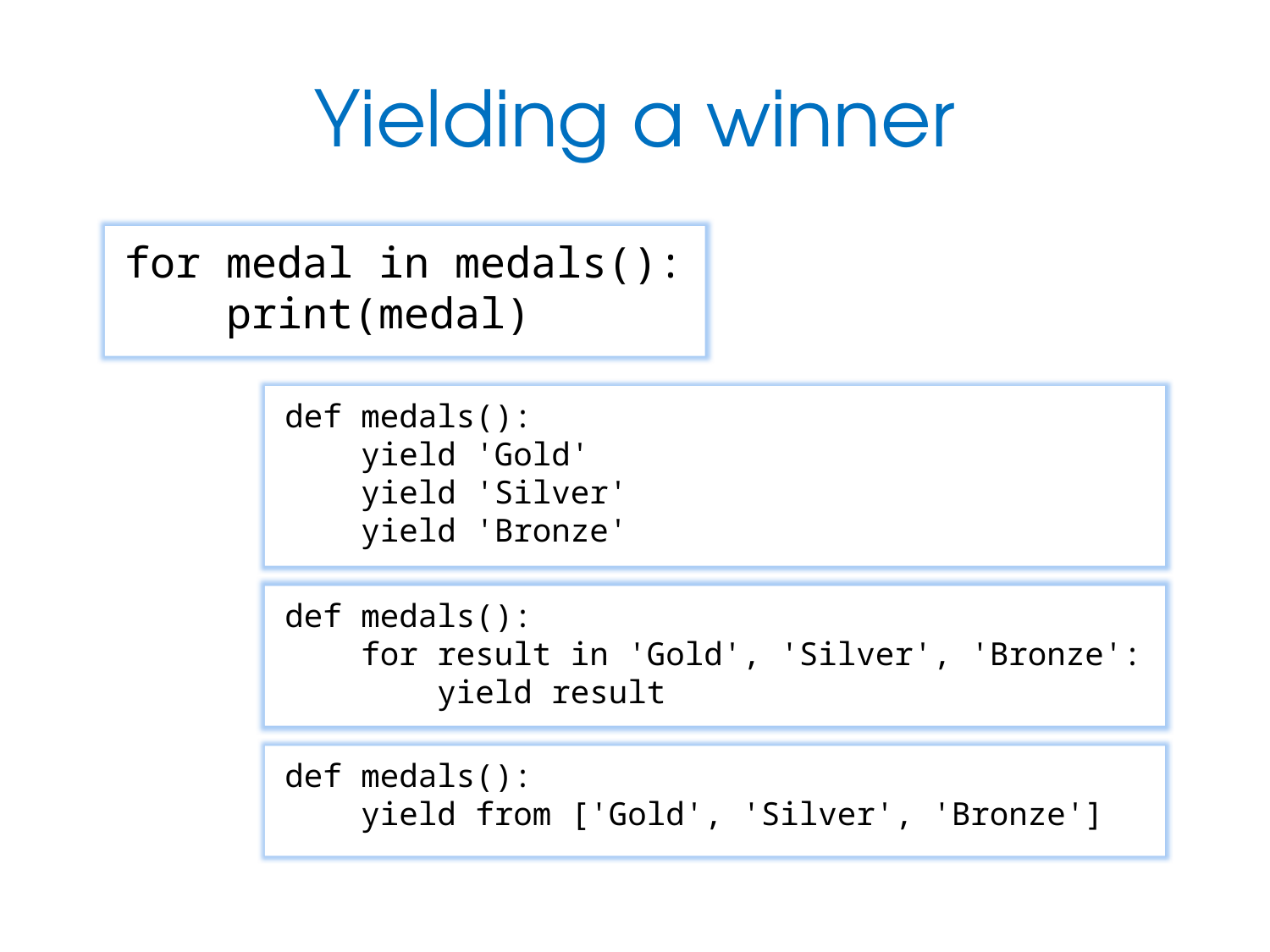

# Yielding a winner
for medal in medals():
    print(medal)
def medals():
    yield 'Gold'
    yield 'Silver'
    yield 'Bronze'
def medals():
    for result in 'Gold', 'Silver', 'Bronze':
        yield result
def medals():
    yield from ['Gold', 'Silver', 'Bronze']